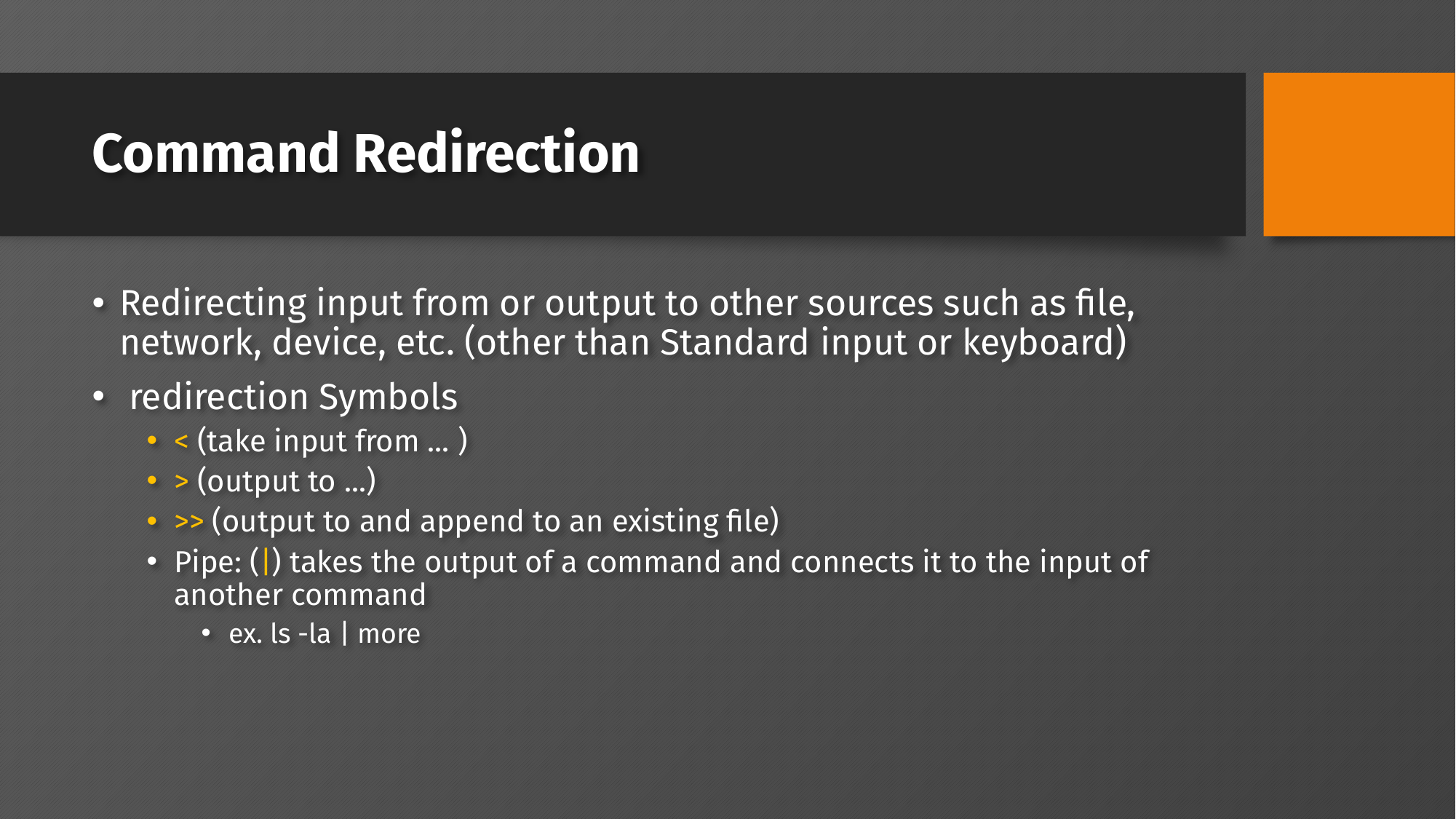

# Command Redirection
Redirecting input from or output to other sources such as file, network, device, etc. (other than Standard input or keyboard)
 redirection Symbols
< (take input from ... )
> (output to ...)
>> (output to and append to an existing file)
Pipe: (|) takes the output of a command and connects it to the input of another command
ex. ls -la | more